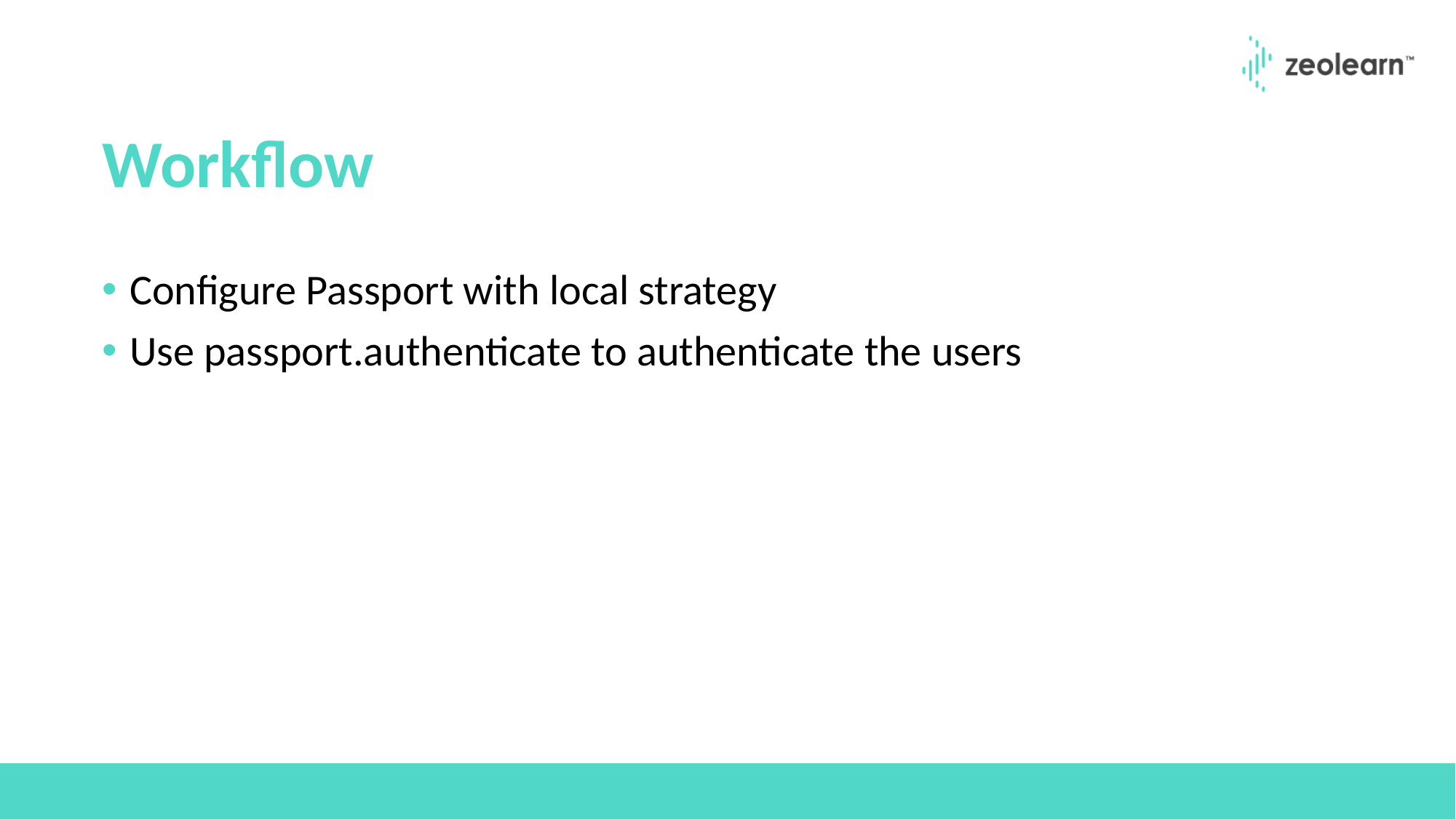

# Workflow
Configure Passport with local strategy
Use passport.authenticate to authenticate the users